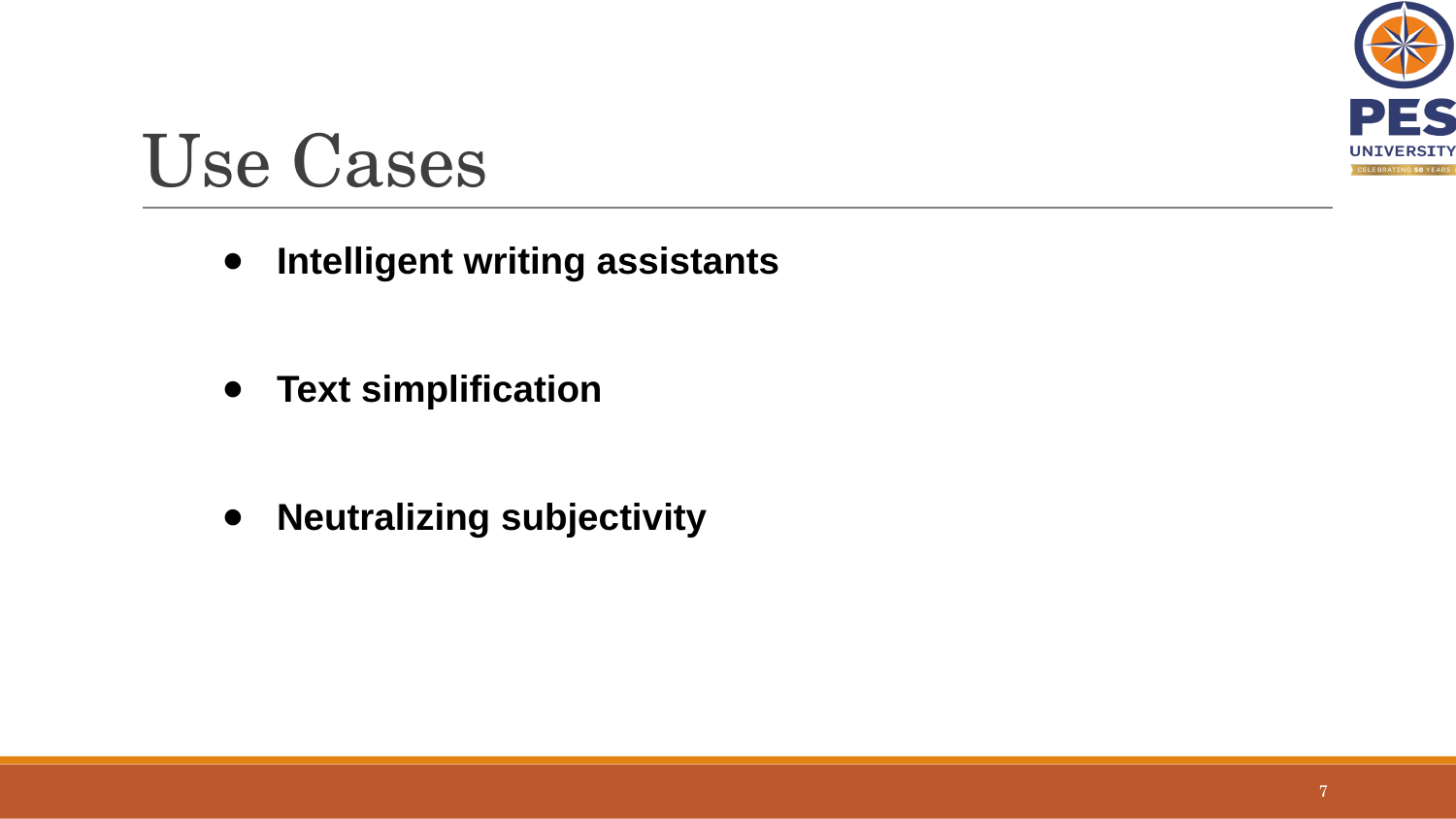

# Use Cases
Intelligent writing assistants

Text simplification

Neutralizing subjectivity

7